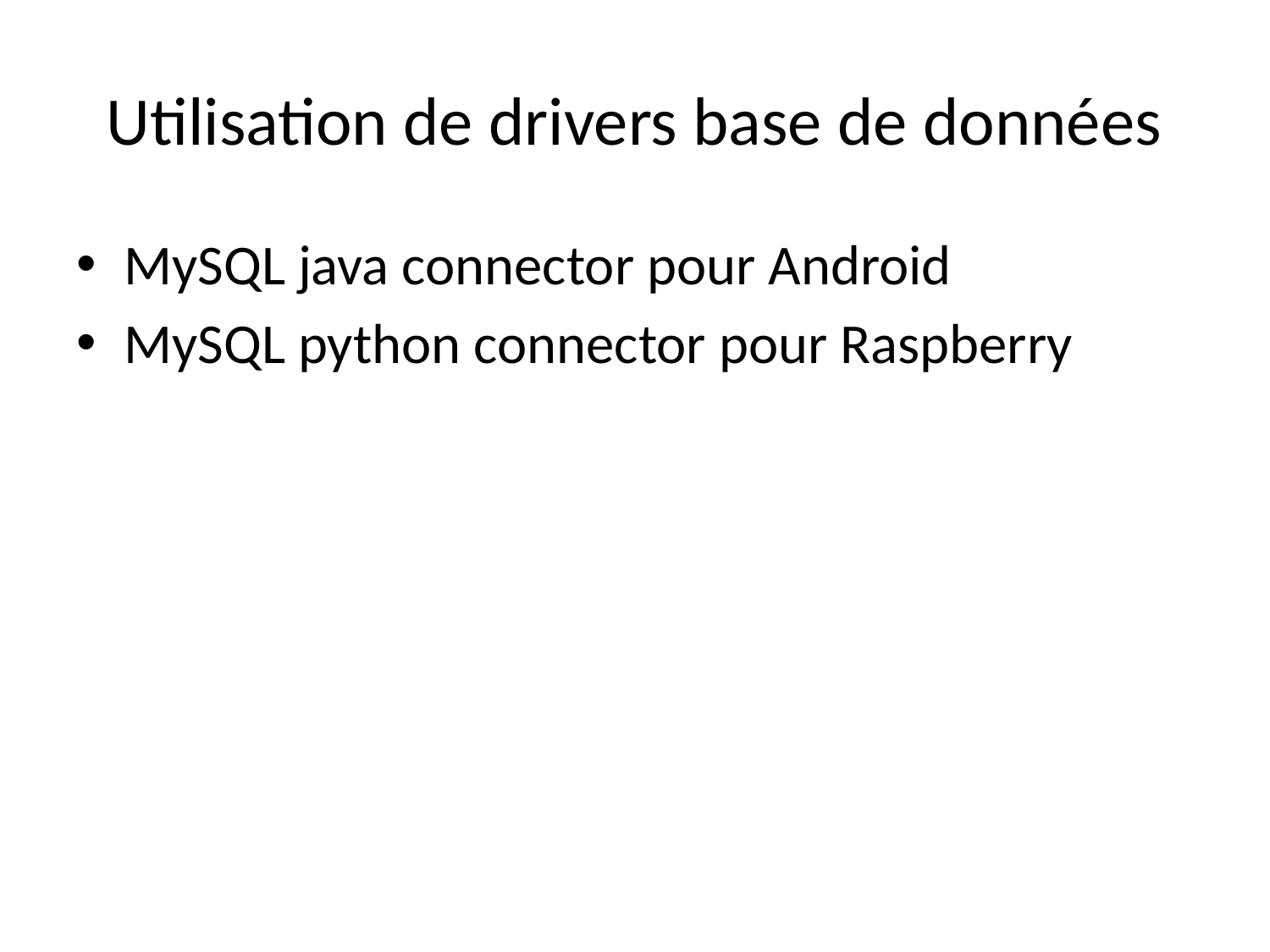

# Utilisation de drivers base de données
MySQL java connector pour Android
MySQL python connector pour Raspberry